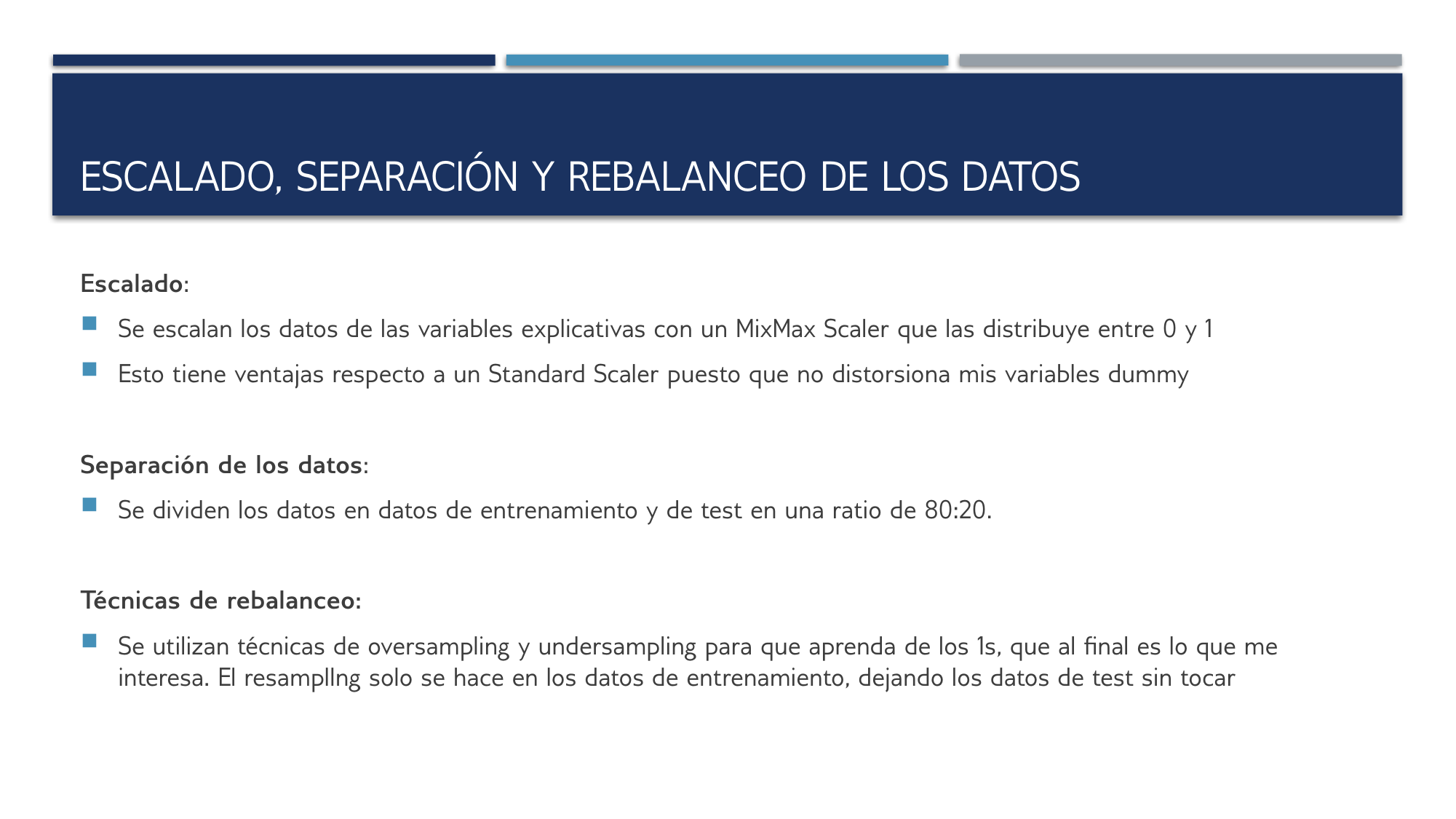

# ESCALADO, SEPARACIÓN Y REBALANCEO DE LOS DATOS
Escalado:
Se escalan los datos de las variables explicativas con un MixMax Scaler que las distribuye entre 0 y 1
Esto tiene ventajas respecto a un Standard Scaler puesto que no distorsiona mis variables dummy

Separación de los datos:
Se dividen los datos en datos de entrenamiento y de test en una ratio de 80:20.

Técnicas de rebalanceo:
Se utilizan técnicas de oversampling y undersampling para que aprenda de los 1s, que al final es lo que me interesa. El resamplIng solo se hace en los datos de entrenamiento, dejando los datos de test sin tocar